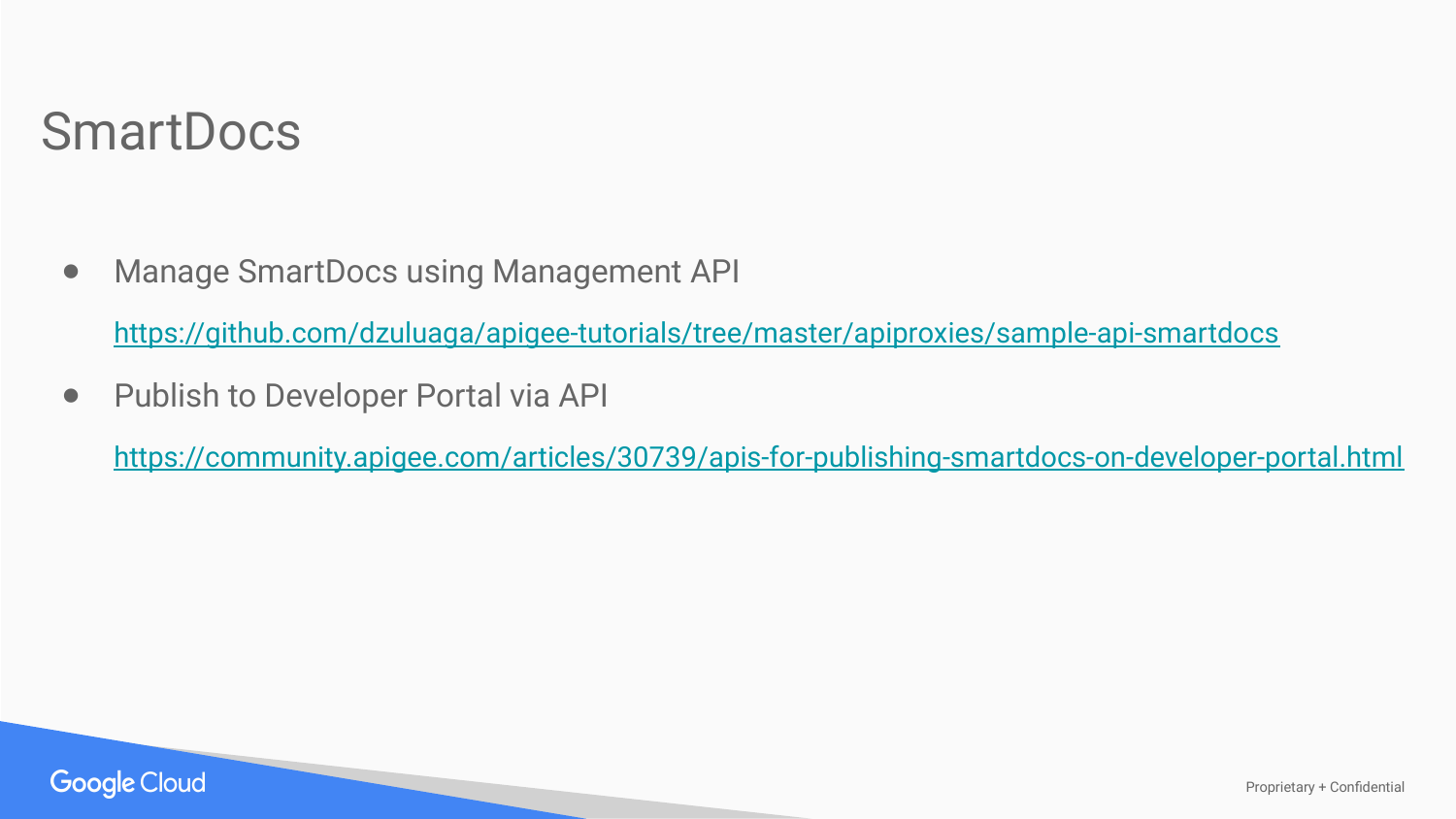

SmartDocs
Manage SmartDocs using Management API
https://github.com/dzuluaga/apigee-tutorials/tree/master/apiproxies/sample-api-smartdocs
Publish to Developer Portal via API
https://community.apigee.com/articles/30739/apis-for-publishing-smartdocs-on-developer-portal.html